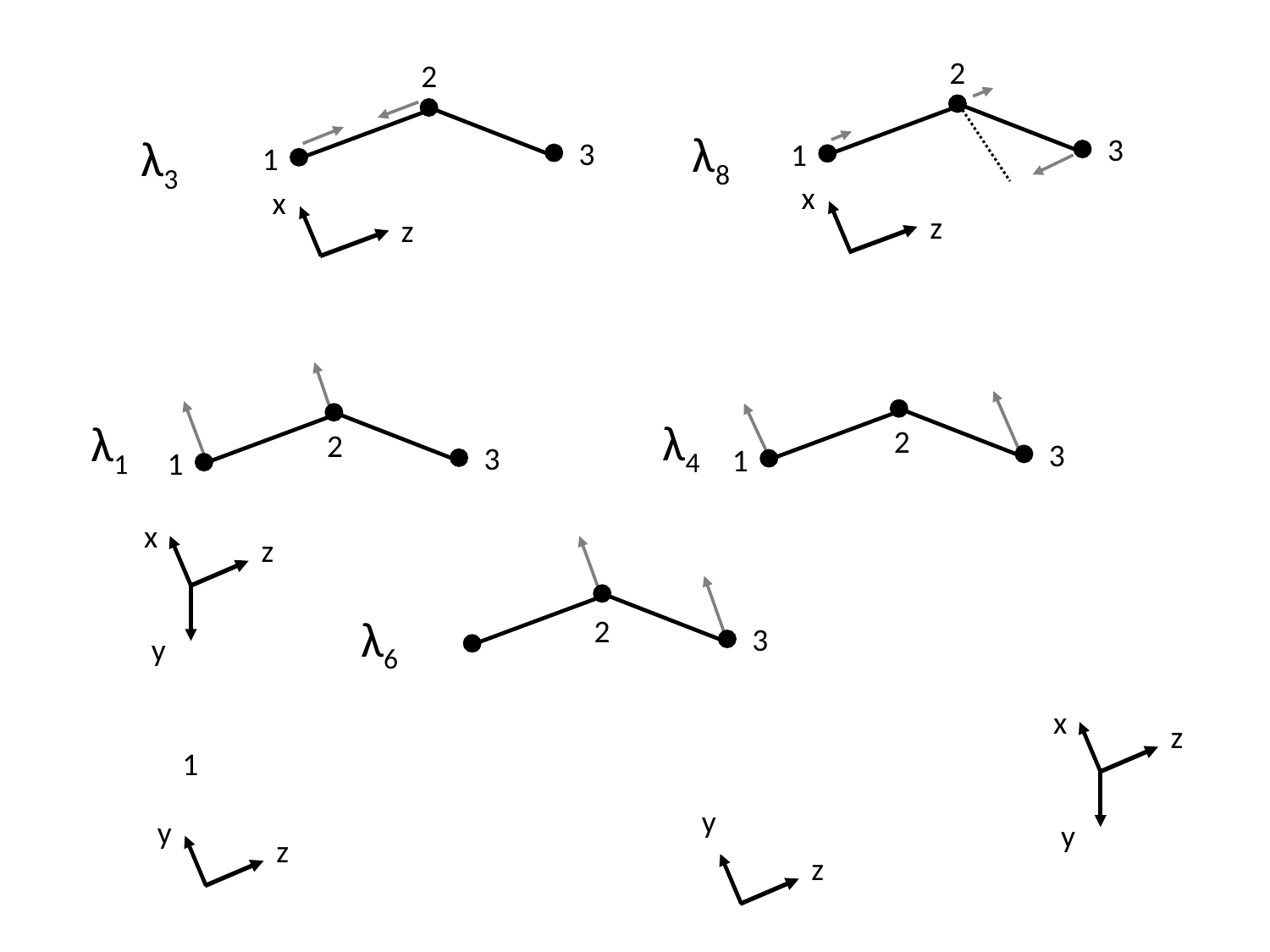

2
2

λ8
λ3
3
3
1
1

x
x
z
z

λ4
λ1
2
2
3
3
1
1

x
z
y

3

2
λ6
x
z
y
1
y
y
z
z